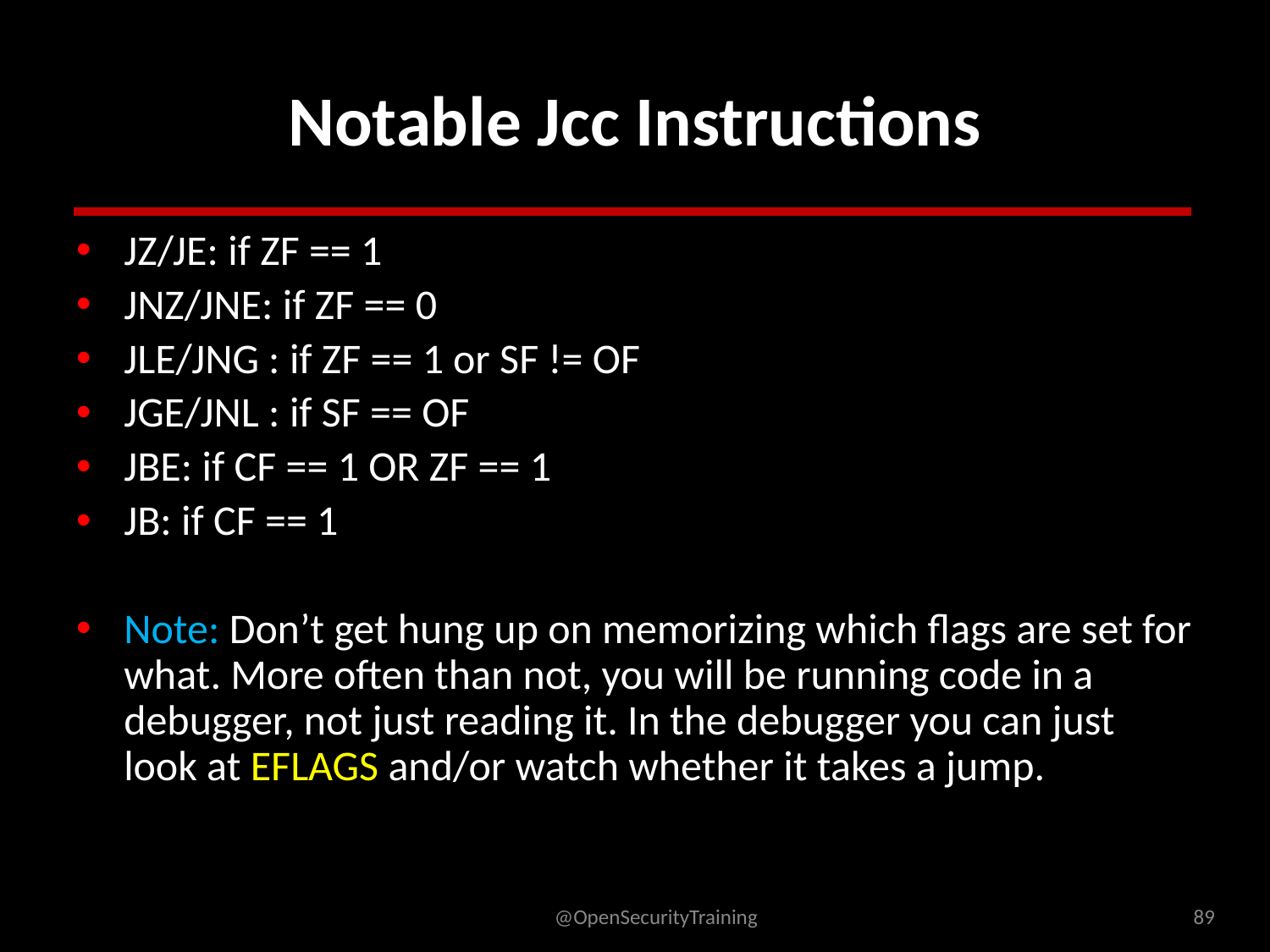

# Notable Jcc Instructions
JZ/JE: if ZF == 1
JNZ/JNE: if ZF == 0
JLE/JNG : if ZF == 1 or SF != OF
JGE/JNL : if SF == OF
JBE: if CF == 1 OR ZF == 1
JB: if CF == 1

Note: Don’t get hung up on memorizing which flags are set for what. More often than not, you will be running code in a debugger, not just reading it. In the debugger you can just look at EFLAGS and/or watch whether it takes a jump.